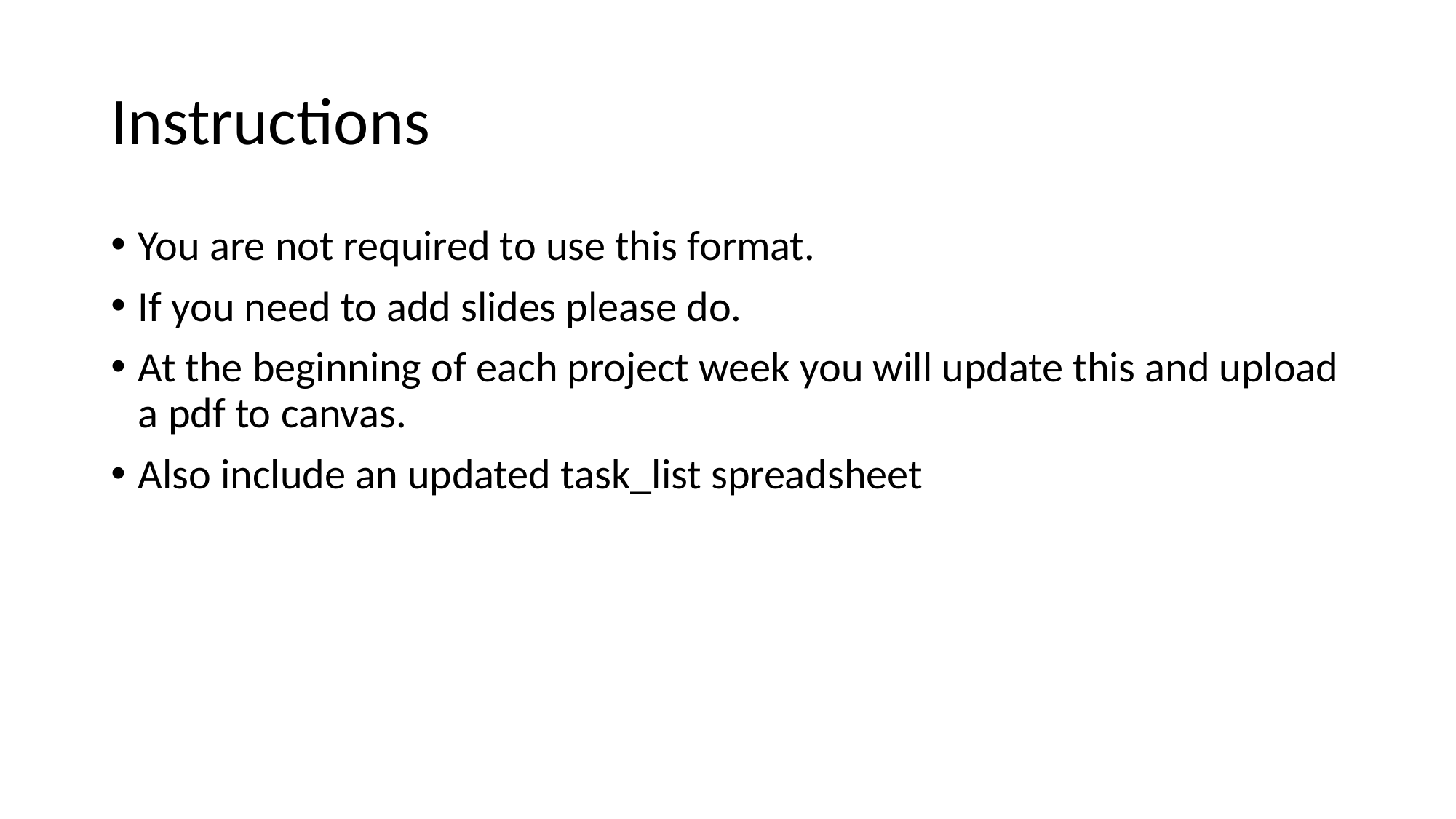

# Instructions
You are not required to use this format.
If you need to add slides please do.
At the beginning of each project week you will update this and upload a pdf to canvas.
Also include an updated task_list spreadsheet